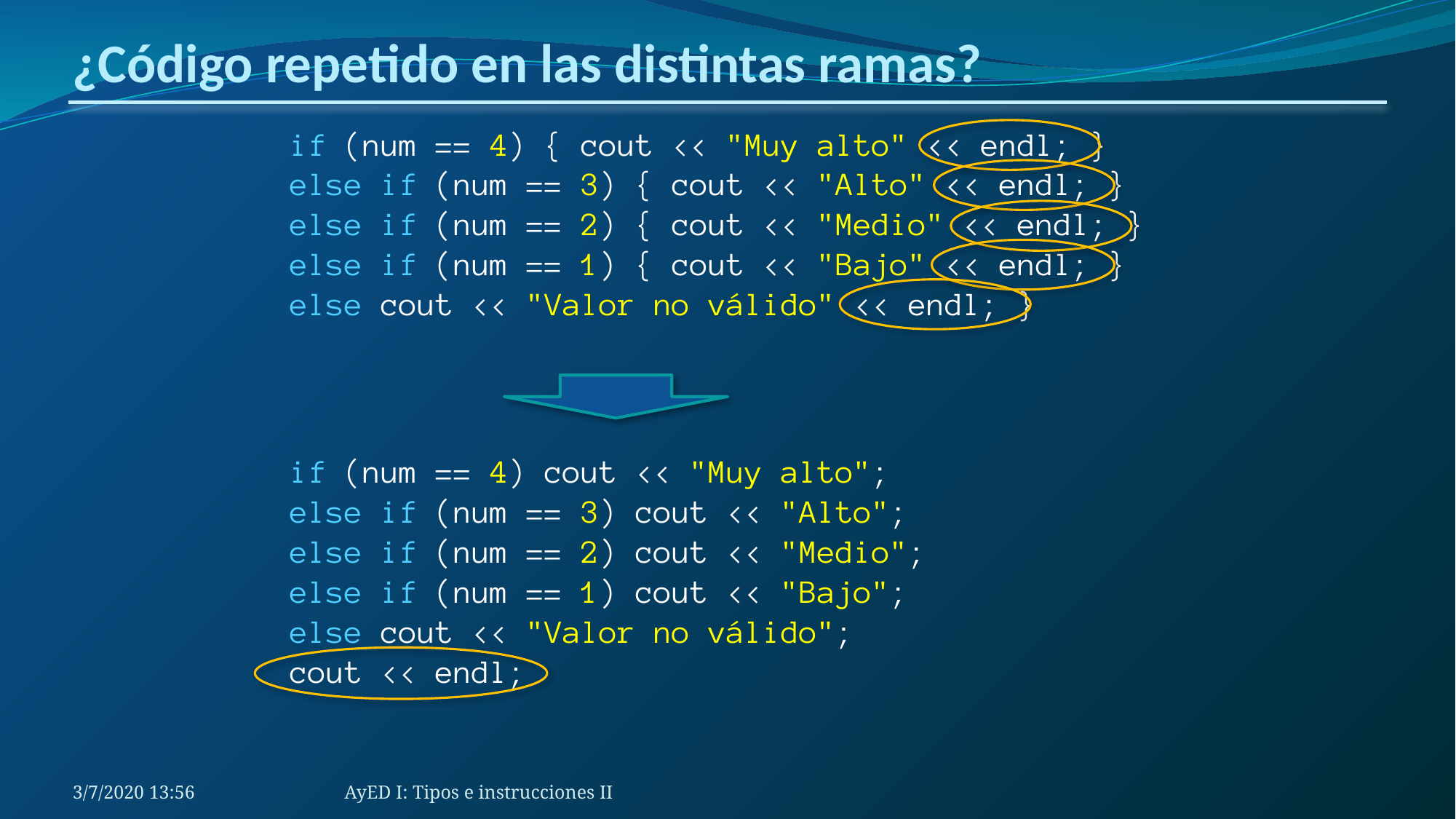

# ¿Código repetido en las distintas ramas?
if (num == 4) { cout << "Muy alto" << endl; }
else if (num == 3) { cout << "Alto" << endl; }
else if (num == 2) { cout << "Medio" << endl; }
else if (num == 1) { cout << "Bajo" << endl; }
else cout << "Valor no válido" << endl; }

if (num == 4) cout << "Muy alto";
else if (num == 3) cout << "Alto";
else if (num == 2) cout << "Medio";
else if (num == 1) cout << "Bajo";
else cout << "Valor no válido";
cout << endl;

AyED I: Tipos e instrucciones II
3/7/2020 13:56